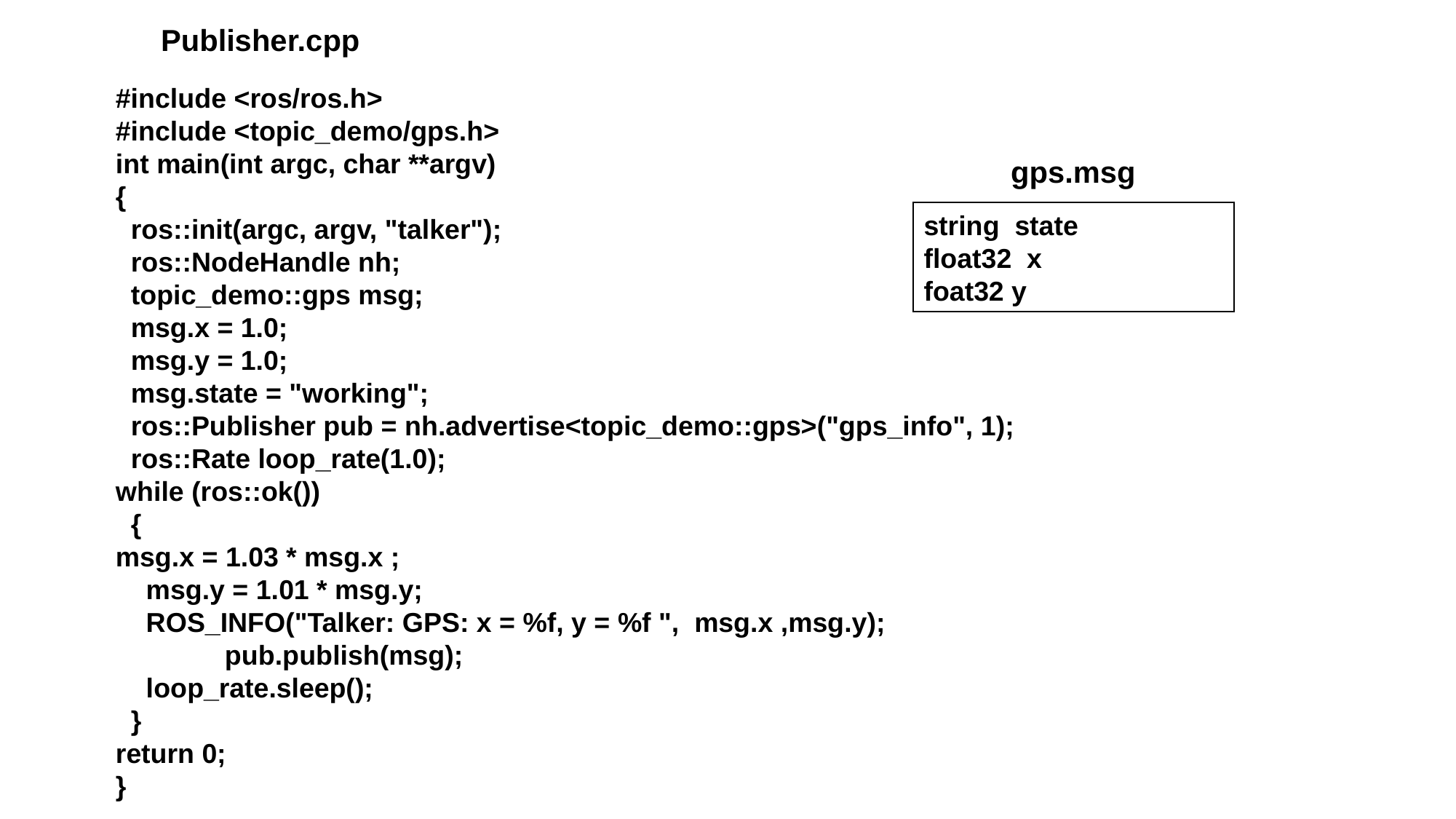

Publisher.cpp
#include <ros/ros.h>
#include <topic_demo/gps.h>
int main(int argc, char **argv)
{
  ros::init(argc, argv, "talker");
  ros::NodeHandle nh;
  topic_demo::gps msg;
  msg.x = 1.0;
  msg.y = 1.0;
  msg.state = "working";
  ros::Publisher pub = nh.advertise<topic_demo::gps>("gps_info", 1);
  ros::Rate loop_rate(1.0);
while (ros::ok())
  {
msg.x = 1.03 * msg.x ;
    msg.y = 1.01 * msg.y;
    ROS_INFO("Talker: GPS: x = %f, y = %f ",  msg.x ,msg.y);
  	pub.publish(msg);
    loop_rate.sleep();
  }
return 0;
}
gps.msg
string  state
float32  x
foat32 y